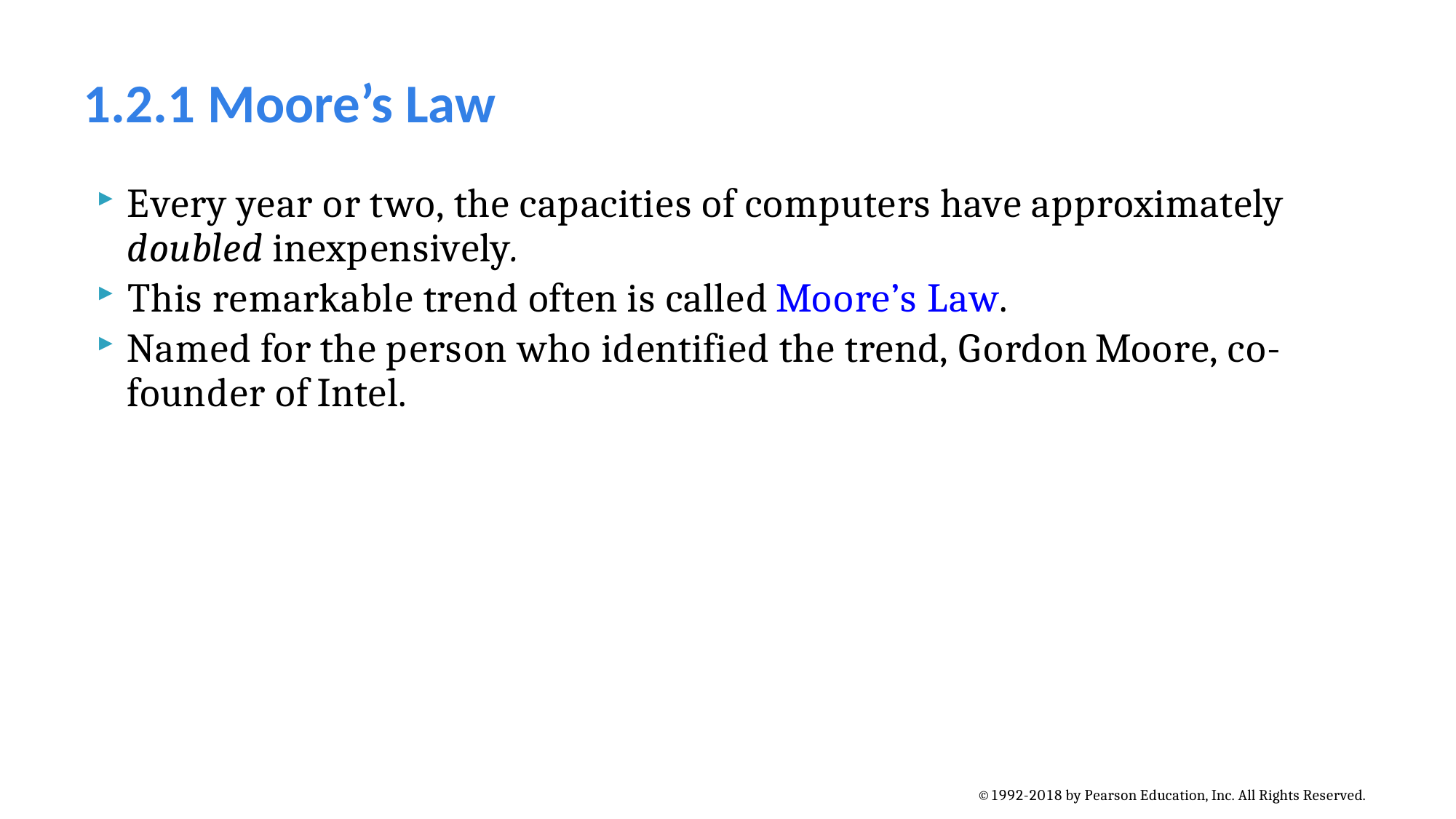

# 1.2.1 Moore’s Law
Every year or two, the capacities of computers have approximately doubled inexpensively.
This remarkable trend often is called Moore’s Law.
Named for the person who identified the trend, Gordon Moore, co-founder of Intel.

©1992-2018 by Pearson Education, Inc. All Rights Reserved.